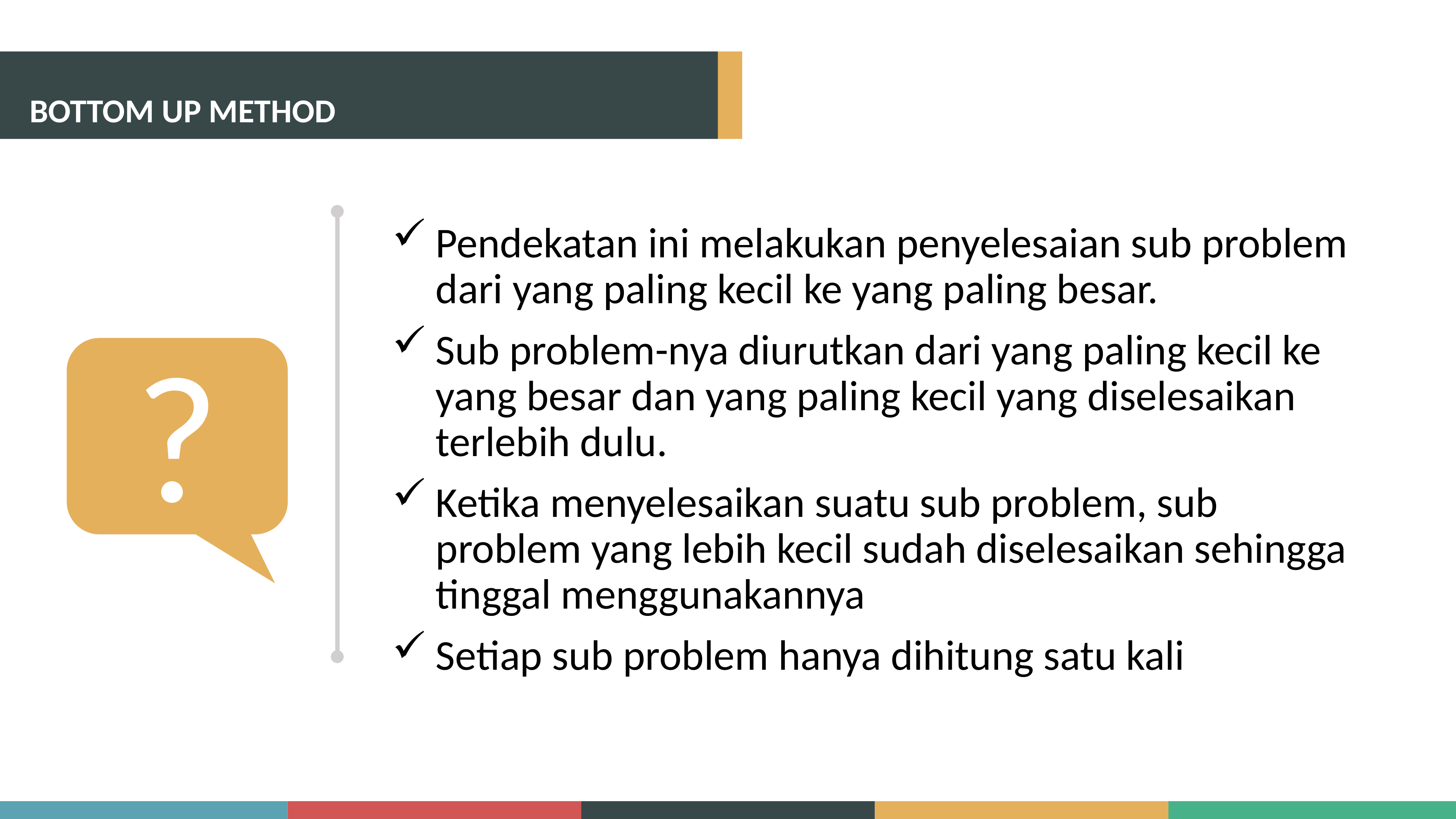

BOTTOM UP METHOD
Pendekatan ini melakukan penyelesaian sub problem dari yang paling kecil ke yang paling besar.
Sub problem-nya diurutkan dari yang paling kecil ke yang besar dan yang paling kecil yang diselesaikan terlebih dulu.
Ketika menyelesaikan suatu sub problem, sub problem yang lebih kecil sudah diselesaikan sehingga tinggal menggunakannya
Setiap sub problem hanya dihitung satu kali

?